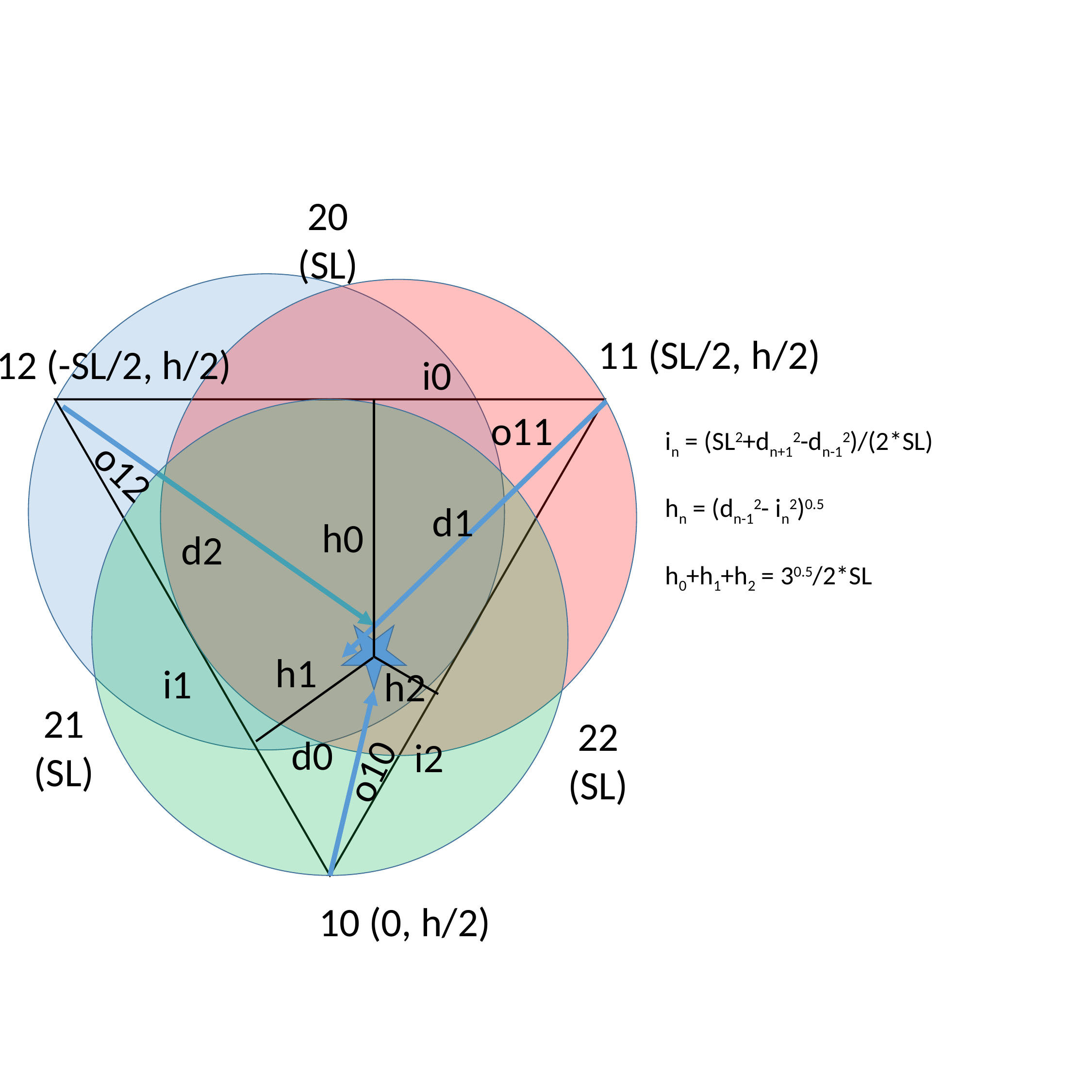

20 (SL)

11 (SL/2, h/2)
12 (-SL/2, h/2)
i0

o11
in = (SL2+dn+12-dn-12)/(2*SL)

hn = (dn-12- in2)0.5

h0+h1+h2 = 30.5/2*SL

o12
d1
h0
d2

h1
i1
h2
21 (SL)
22 (SL)
d0
i2
o10
10 (0, h/2)